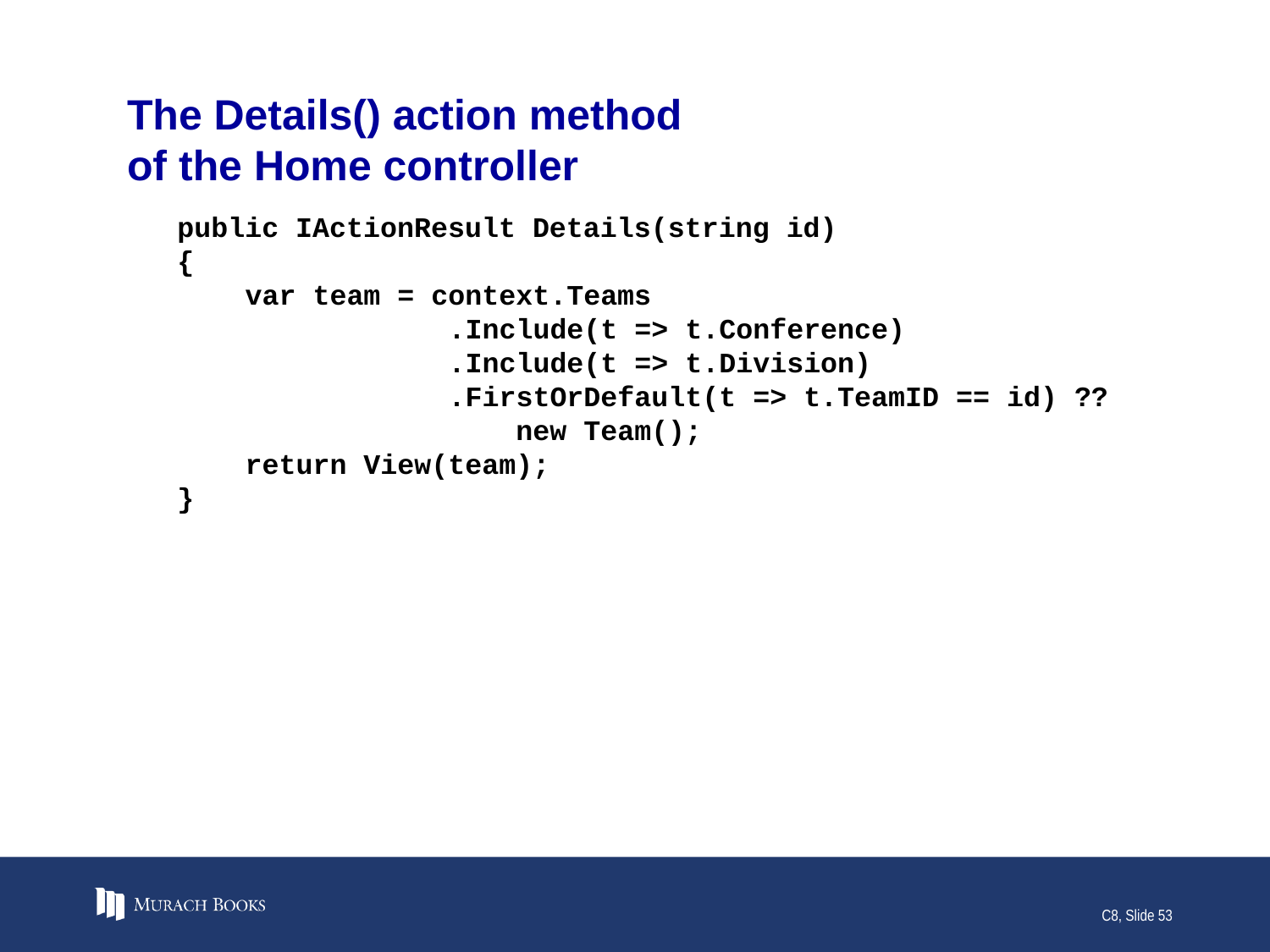

# The Details() action method of the Home controller
public IActionResult Details(string id)
{
    var team = context.Teams
                .Include(t => t.Conference)
                .Include(t => t.Division)
                .FirstOrDefault(t => t.TeamID == id) ??
                    new Team();
    return View(team);
}

C8, Slide 53